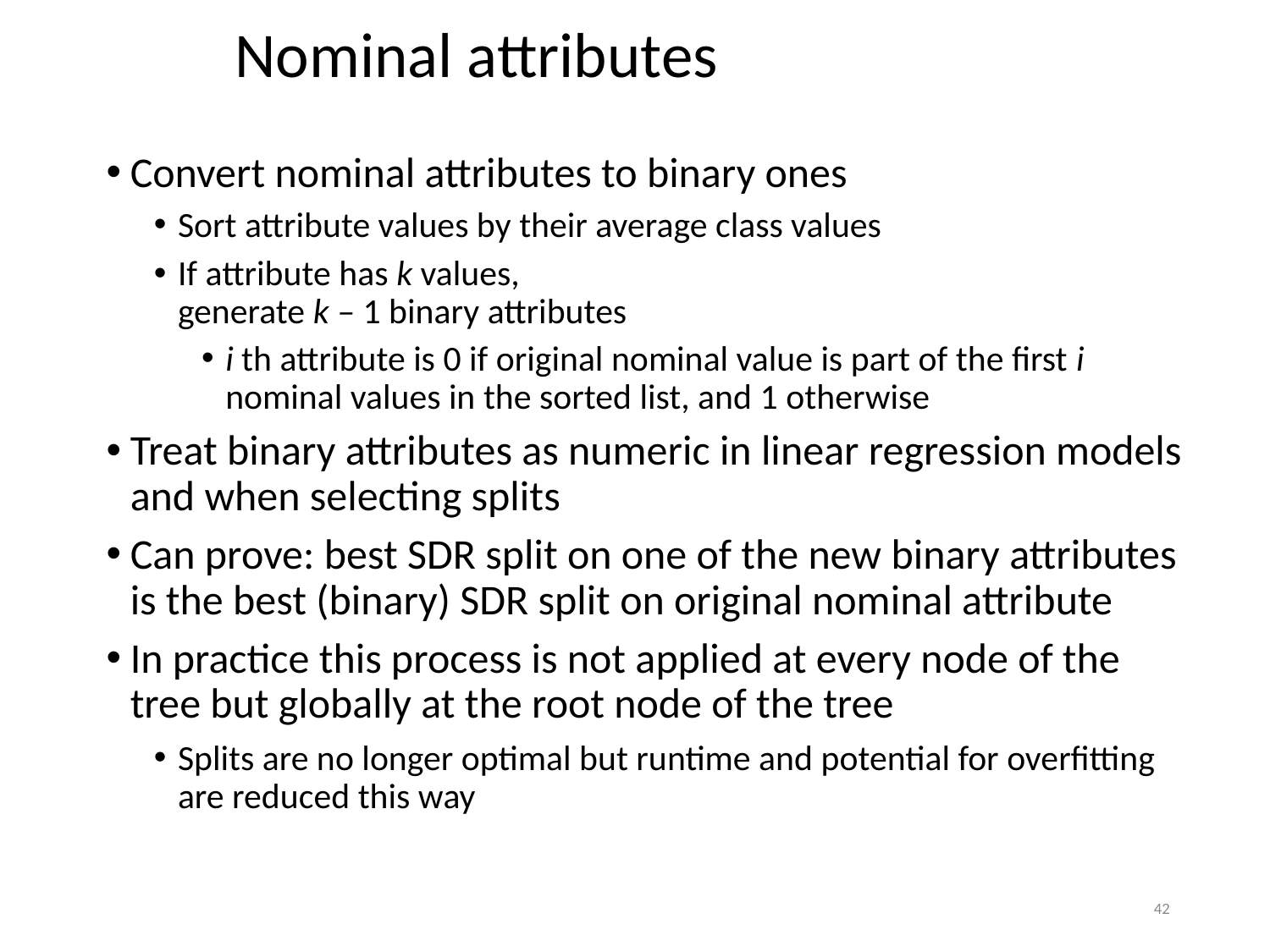

Nominal attributes
Convert nominal attributes to binary ones
Sort attribute values by their average class values
If attribute has k values,
generate k – 1 binary attributes
i th attribute is 0 if original nominal value is part of the first i nominal values in the sorted list, and 1 otherwise
Treat binary attributes as numeric in linear regression models and when selecting splits
Can prove: best SDR split on one of the new binary attributes is the best (binary) SDR split on original nominal attribute
In practice this process is not applied at every node of the tree but globally at the root node of the tree
Splits are no longer optimal but runtime and potential for overfitting are reduced this way
42